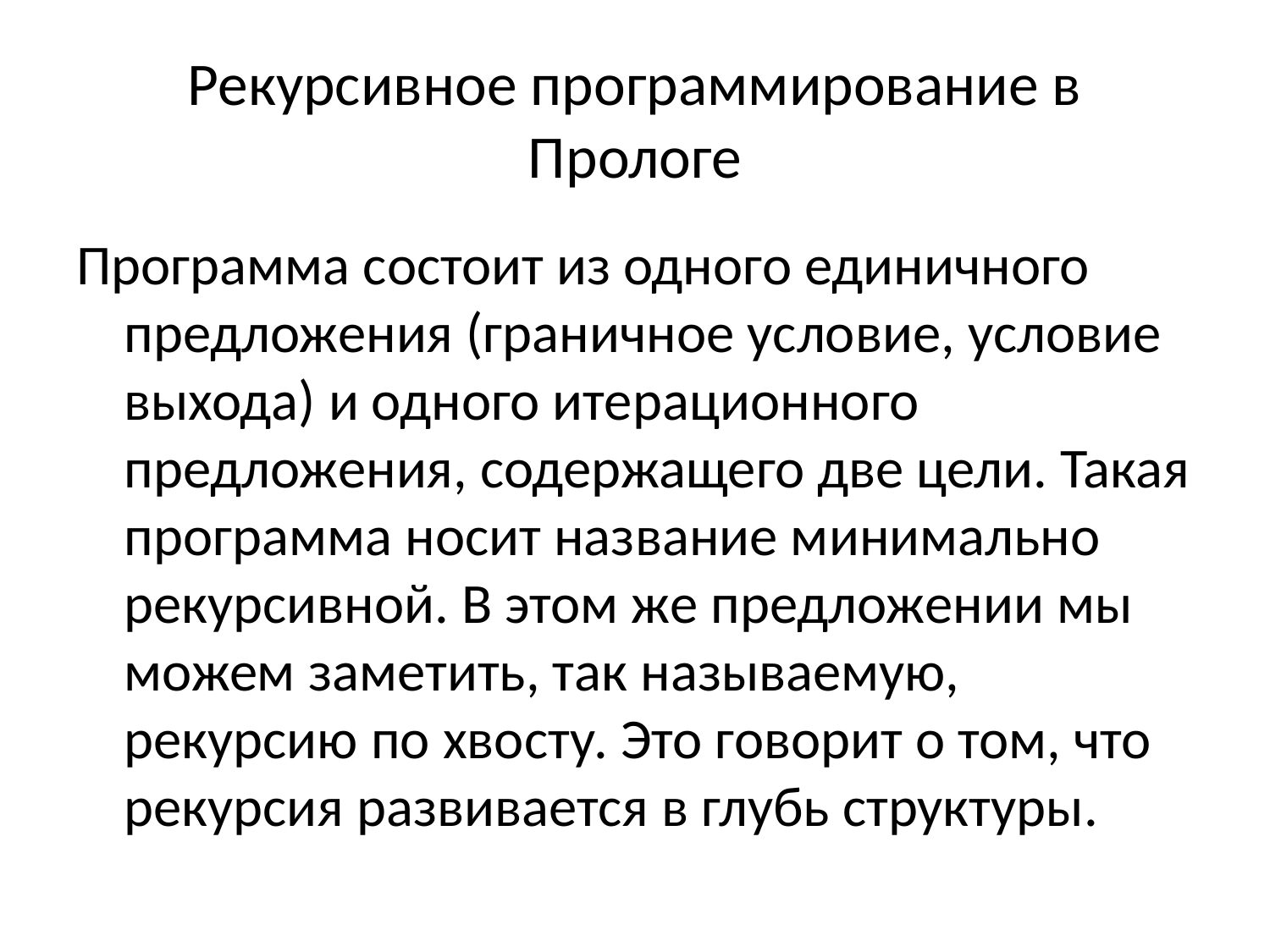

# Рекурсивное программирование в Прологе
Программа состоит из одного единичного предложения (граничное условие, условие выхода) и одного итерационного предложения, содержащего две цели. Такая программа носит название минимально рекурсивной. В этом же предложении мы можем заметить, так называемую, рекурсию по хвосту. Это говорит о том, что рекурсия развивается в глубь структуры.